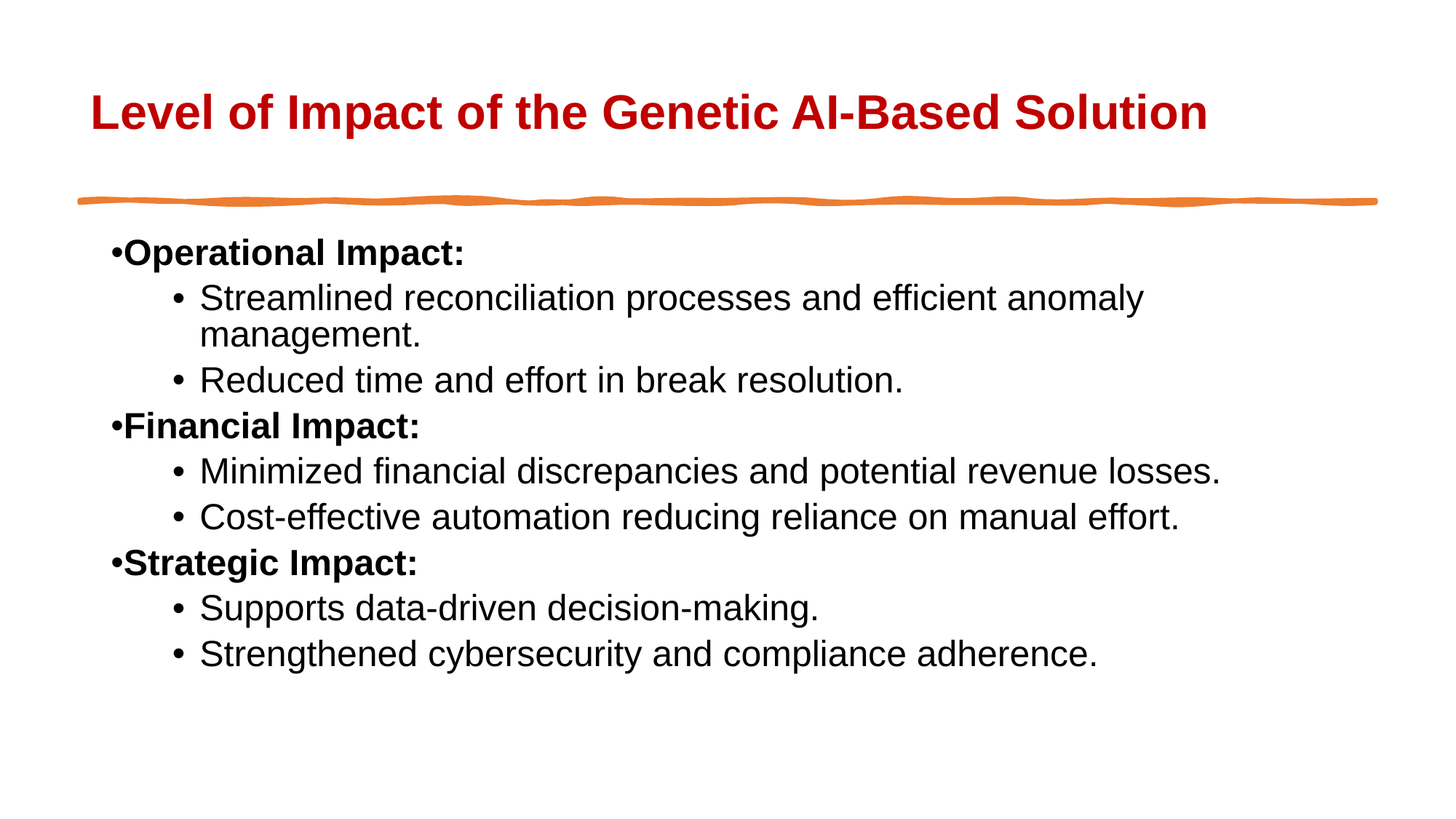

Level of Impact of the Genetic AI-Based Solution

Operational Impact:
Streamlined reconciliation processes and efficient anomaly management.
Reduced time and effort in break resolution.
Financial Impact:
Minimized financial discrepancies and potential revenue losses.
Cost-effective automation reducing reliance on manual effort.
Strategic Impact:
Supports data-driven decision-making.
Strengthened cybersecurity and compliance adherence.